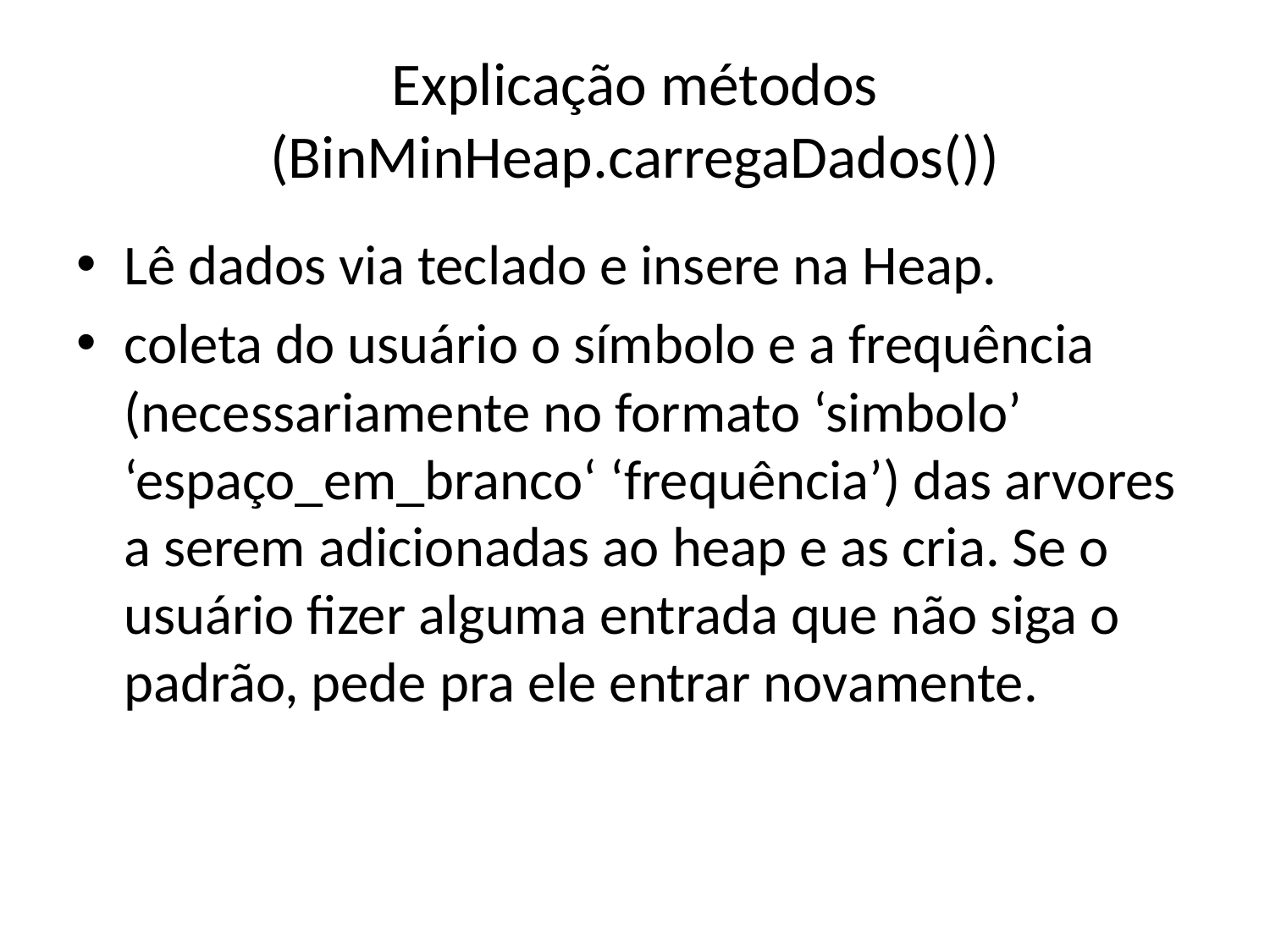

# Explicação métodos (BinMinHeap.carregaDados())
Lê dados via teclado e insere na Heap.
coleta do usuário o símbolo e a frequência (necessariamente no formato ‘simbolo’ ‘espaço_em_branco‘ ‘frequência’) das arvores a serem adicionadas ao heap e as cria. Se o usuário fizer alguma entrada que não siga o padrão, pede pra ele entrar novamente.